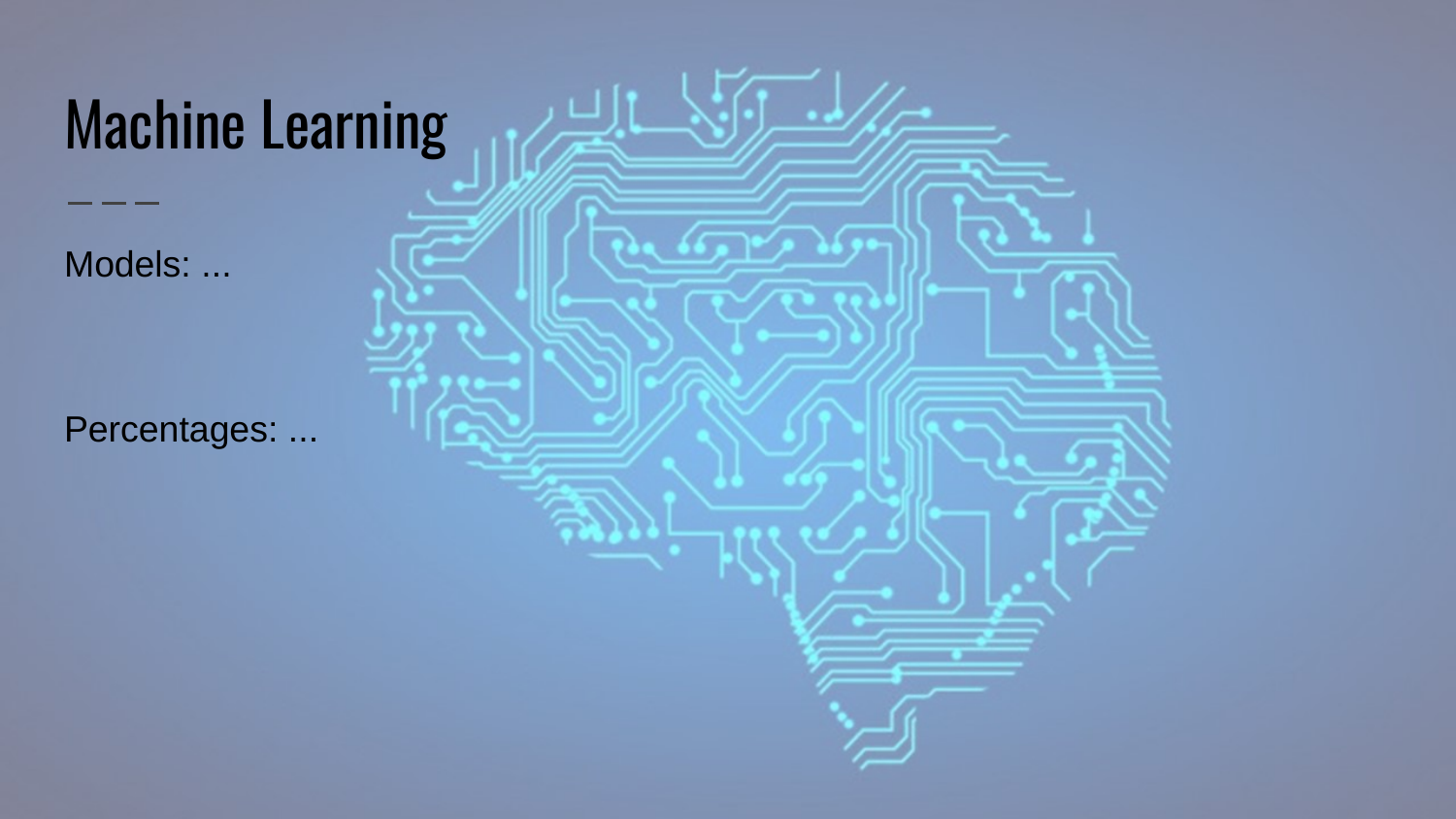

# Machine Learning
Models: ...

Percentages: ...